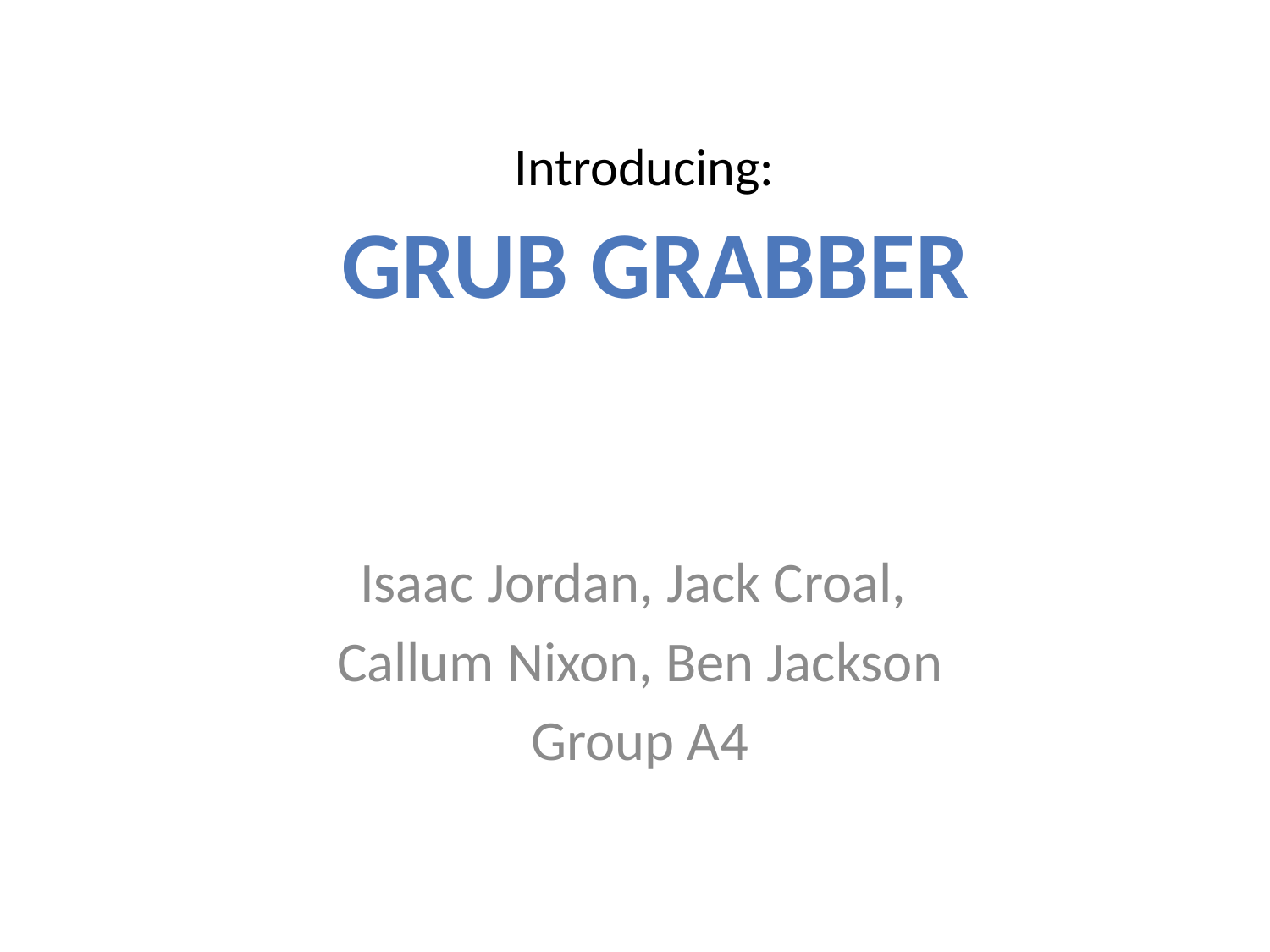

# Introducing:
Grub Grabber
Isaac Jordan, Jack Croal,
Callum Nixon, Ben Jackson
Group A4